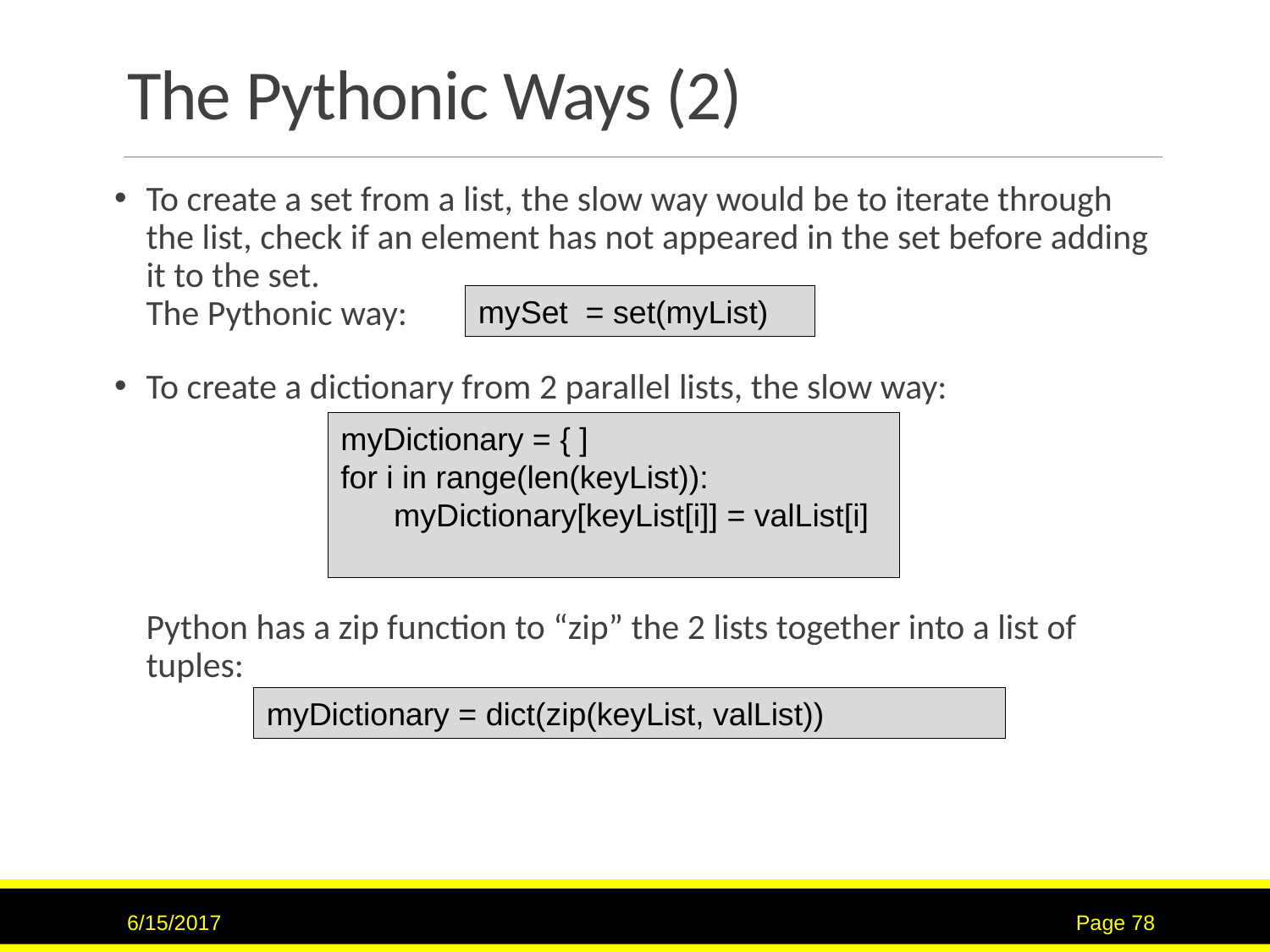

# The Pythonic Ways (2)
To create a set from a list, the slow way would be to iterate through the list, check if an element has not appeared in the set before adding it to the set.
The Pythonic way:
To create a dictionary from 2 parallel lists, the slow way:

	Python has a zip function to “zip” the 2 lists together into a list of tuples:

mySet  = set(myList)
myDictionary = { ]
for i in range(len(keyList)):
      myDictionary[keyList[i]] = valList[i]

myDictionary = dict(zip(keyList, valList))
6/15/2017
Page 78